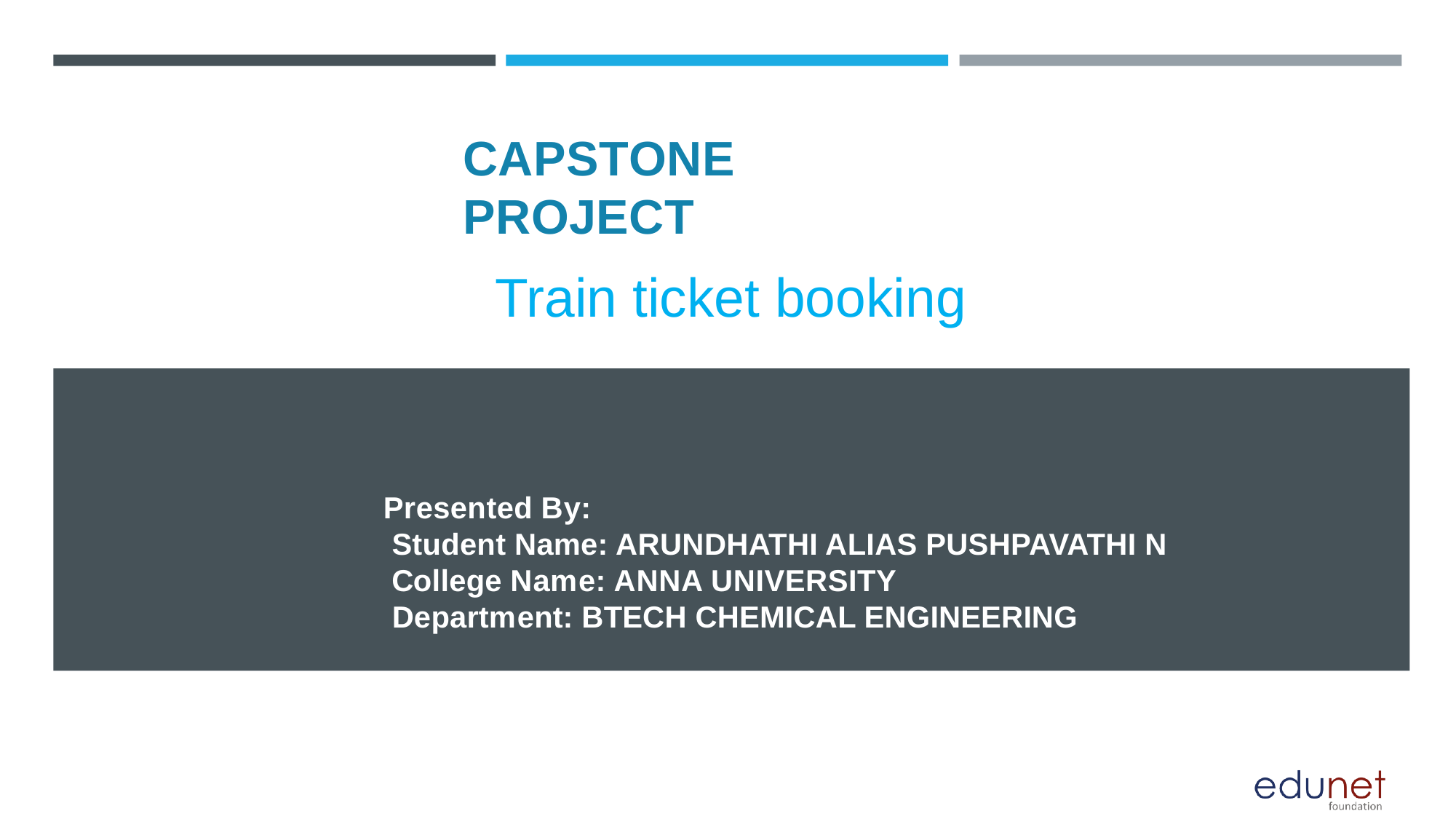

# CAPSTONE PROJECT
Train ticket booking

Presented By:
 Student Name: ARUNDHATHI ALIAS PUSHPAVATHI N
 College Name: ANNA UNIVERSITY
 Department: BTECH CHEMICAL ENGINEERING